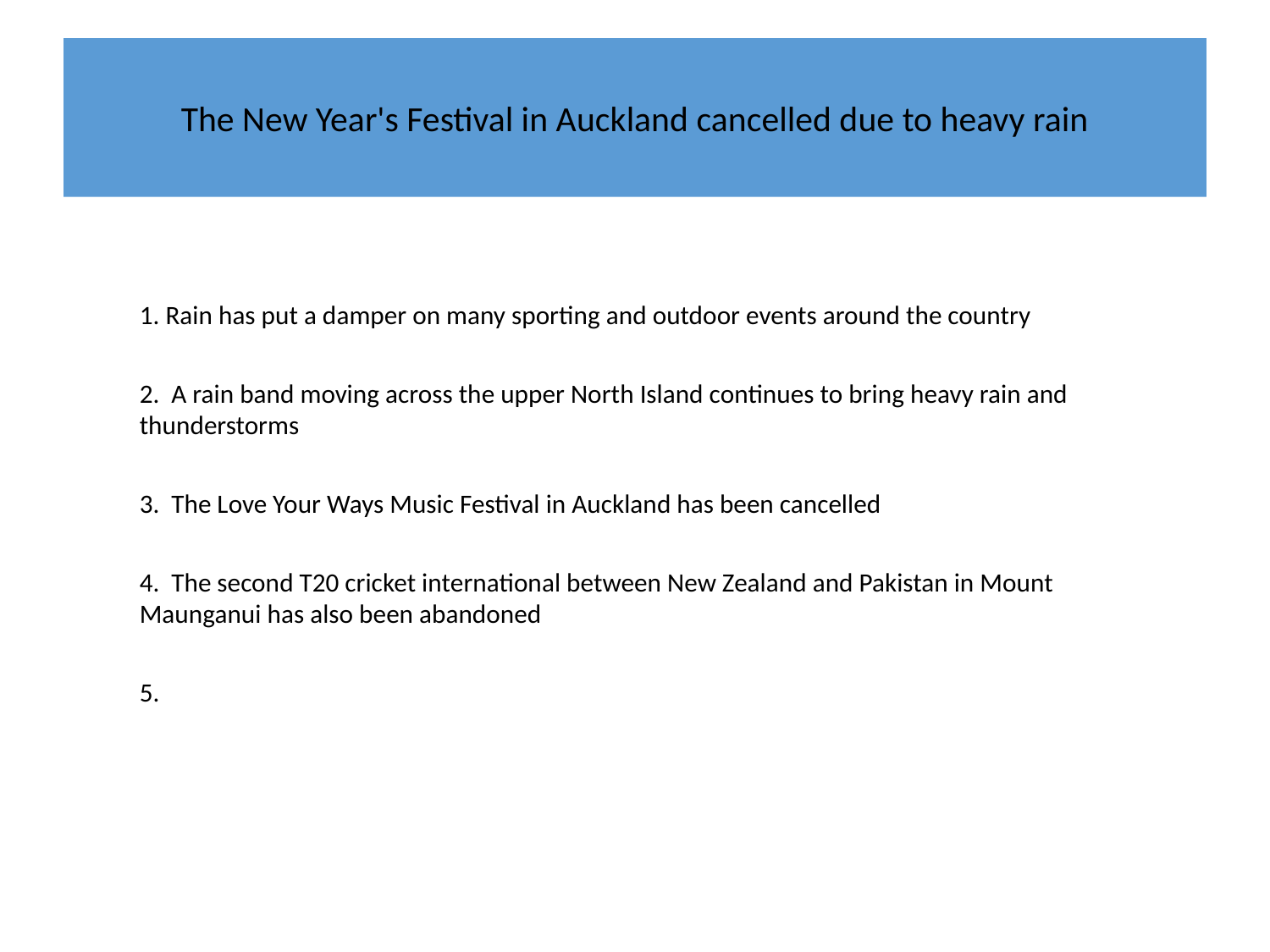

# The New Year's Festival in Auckland cancelled due to heavy rain

1. Rain has put a damper on many sporting and outdoor events around the country

2.  A rain band moving across the upper North Island continues to bring heavy rain and thunderstorms

3.  The Love Your Ways Music Festival in Auckland has been cancelled

4.  The second T20 cricket international between New Zealand and Pakistan in Mount Maunganui has also been abandoned

5.